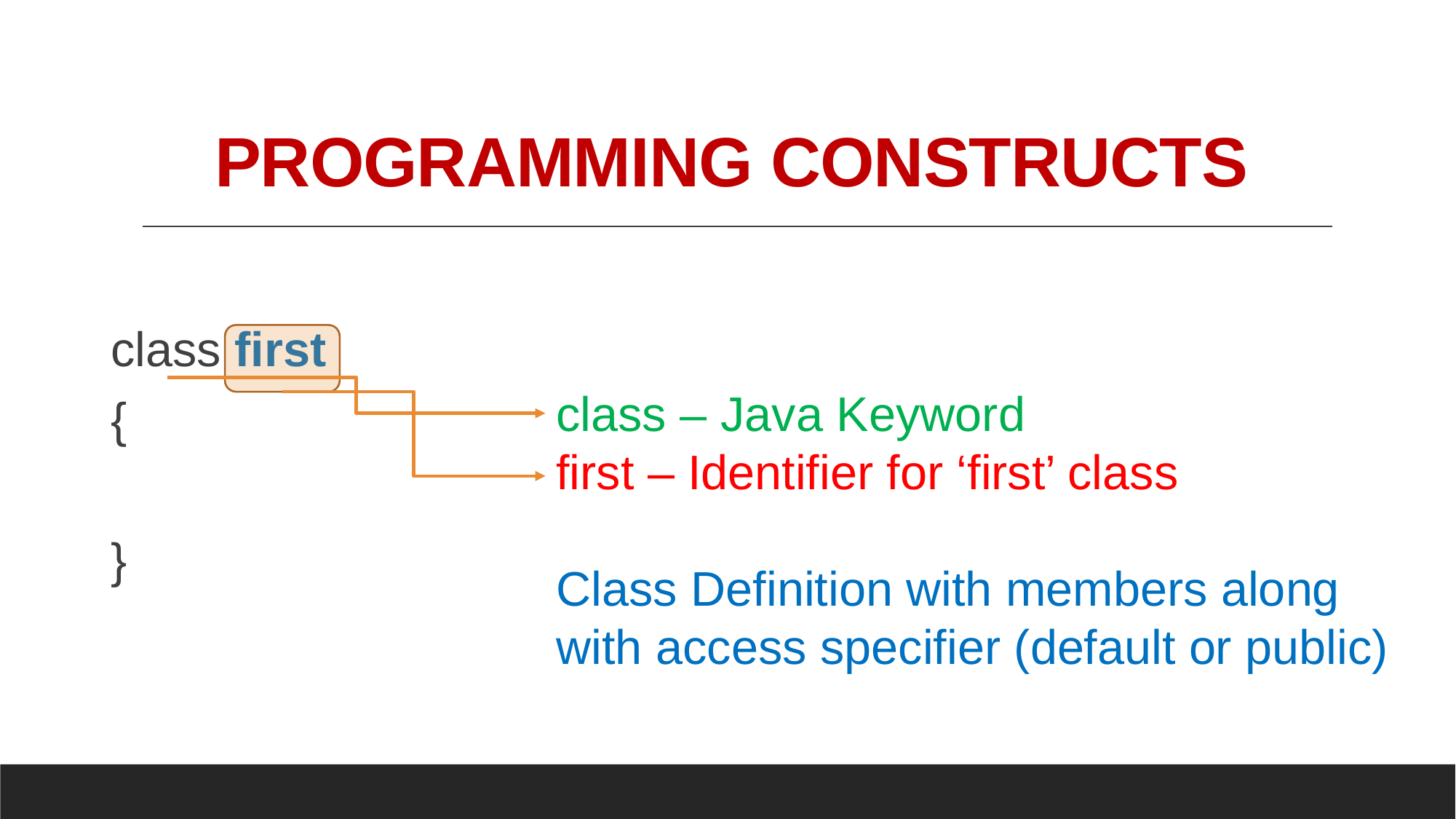

# PROGRAMMING CONSTRUCTS

class first
{

}

class – Java Keyword
first – Identifier for ‘first’ class

Class Definition with members along with access specifier (default or public)